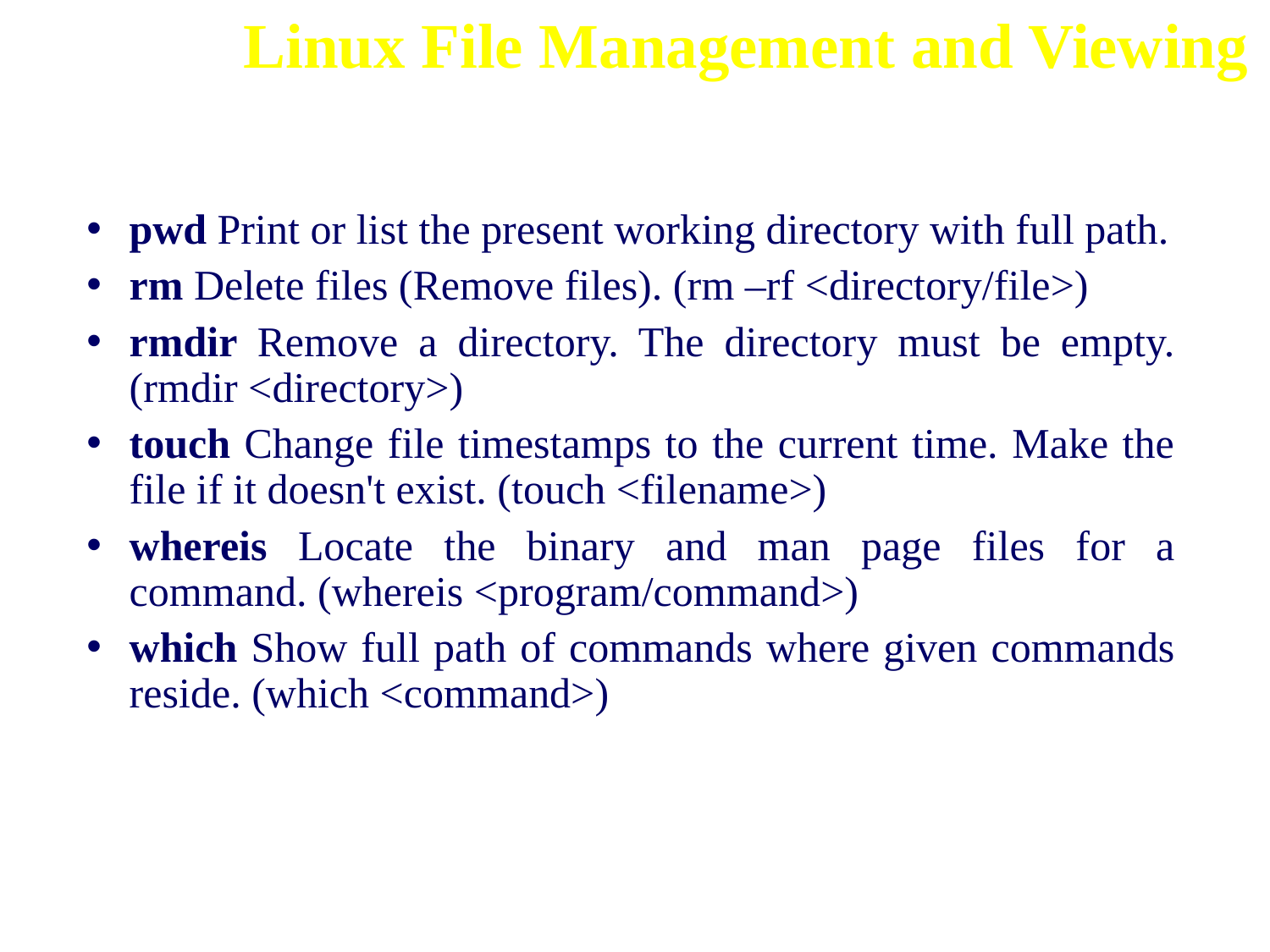

Linux File Management and Viewing
pwd Print or list the present working directory with full path.
rm Delete files (Remove files). (rm –rf <directory/file>)
rmdir Remove a directory. The directory must be empty. (rmdir <directory>)
touch Change file timestamps to the current time. Make the file if it doesn't exist. (touch <filename>)
whereis Locate the binary and man page files for a command. (whereis <program/command>)
which Show full path of commands where given commands reside. (which <command>)